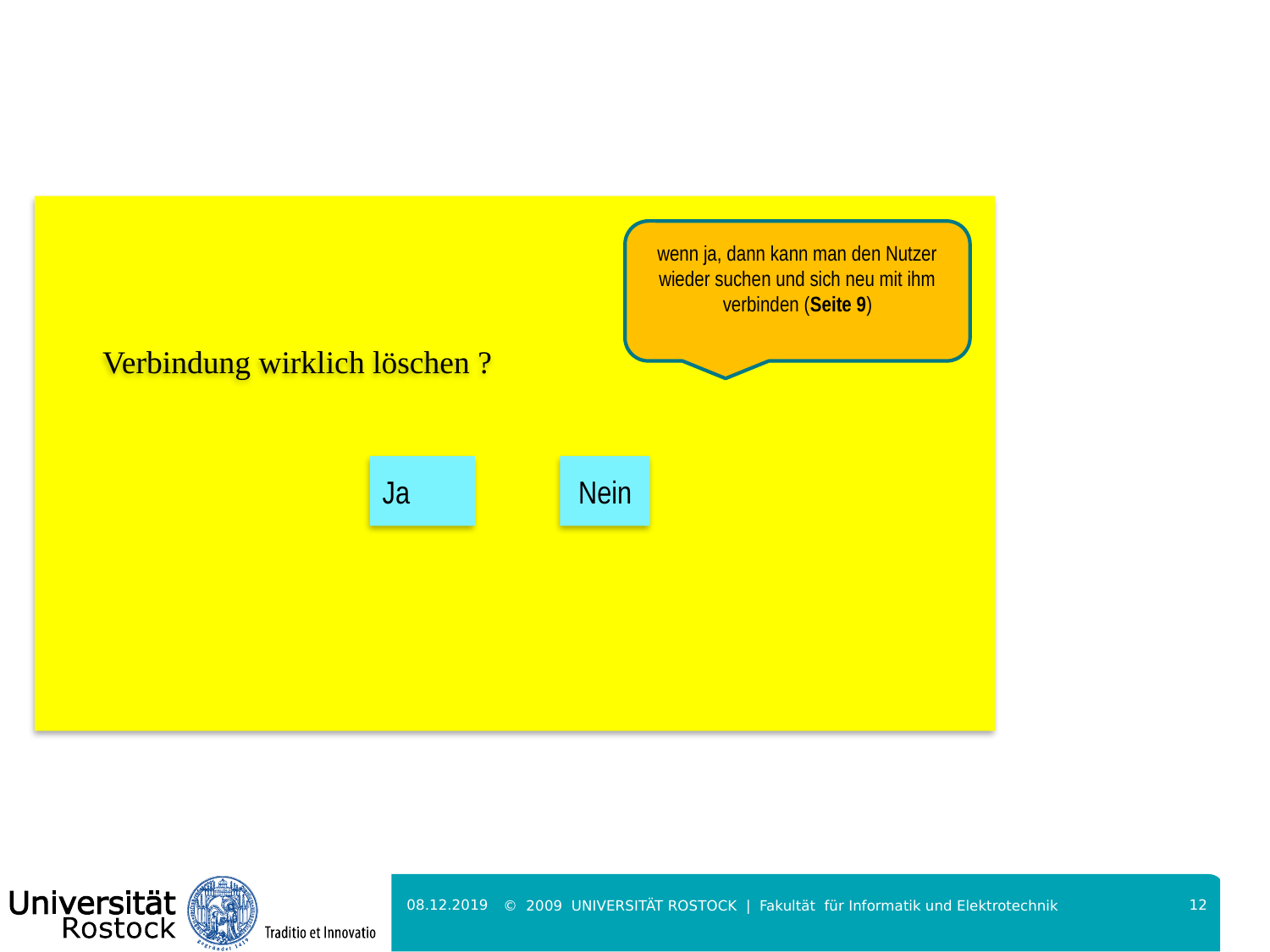

wenn ja, dann kann man den Nutzer wieder suchen und sich neu mit ihm verbinden (Seite 9)

Verbindung wirklich löschen ?
Ja
Nein
08.12.2019
12
©  2009  UNIVERSITÄT ROSTOCK  |  Fakultät  für Informatik und Elektrotechnik